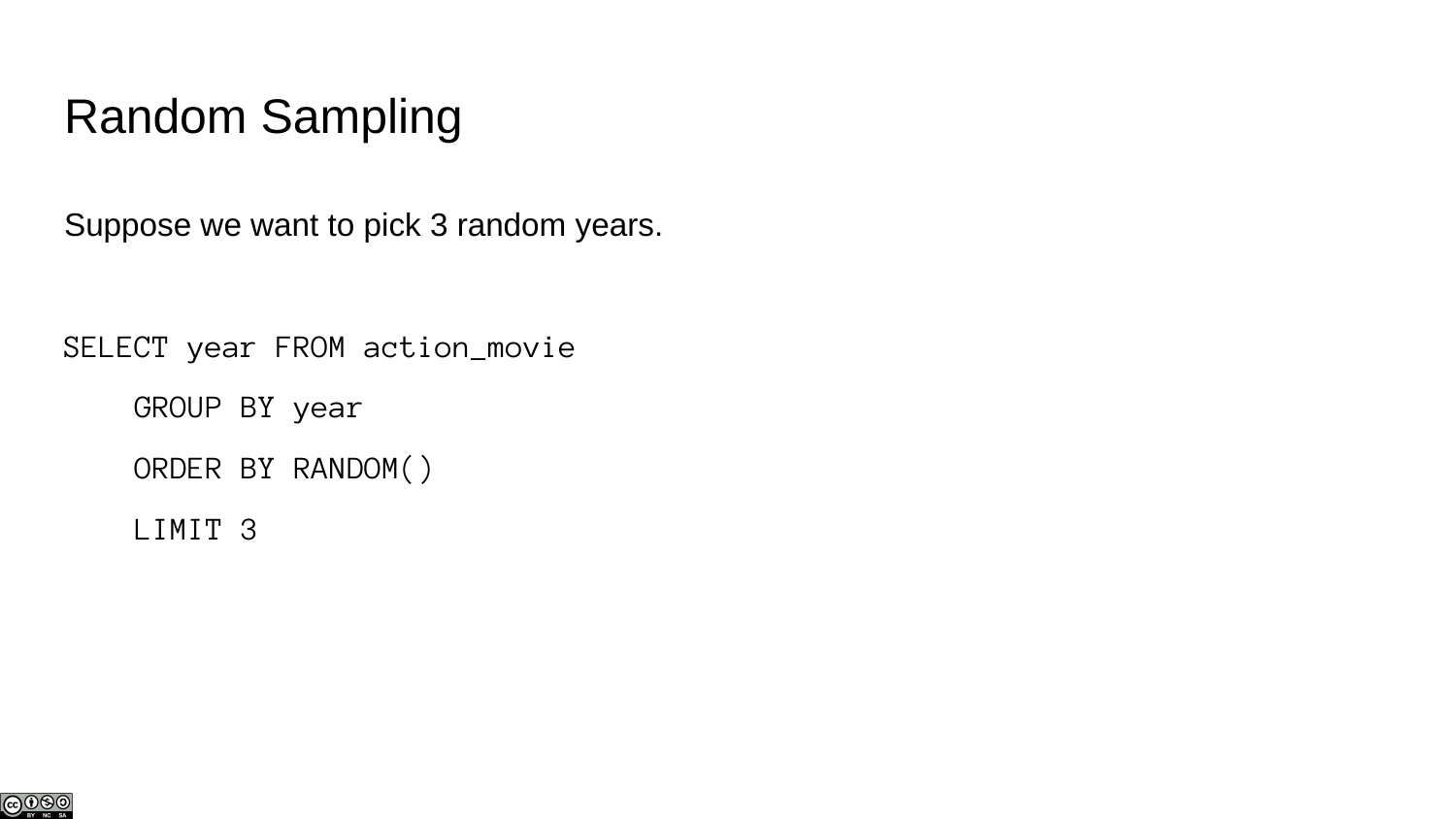

# Random Sampling
Suppose we want to pick 3 random years.

SELECT year FROM action_movie
    GROUP BY year
    ORDER BY RANDOM()
    LIMIT 3